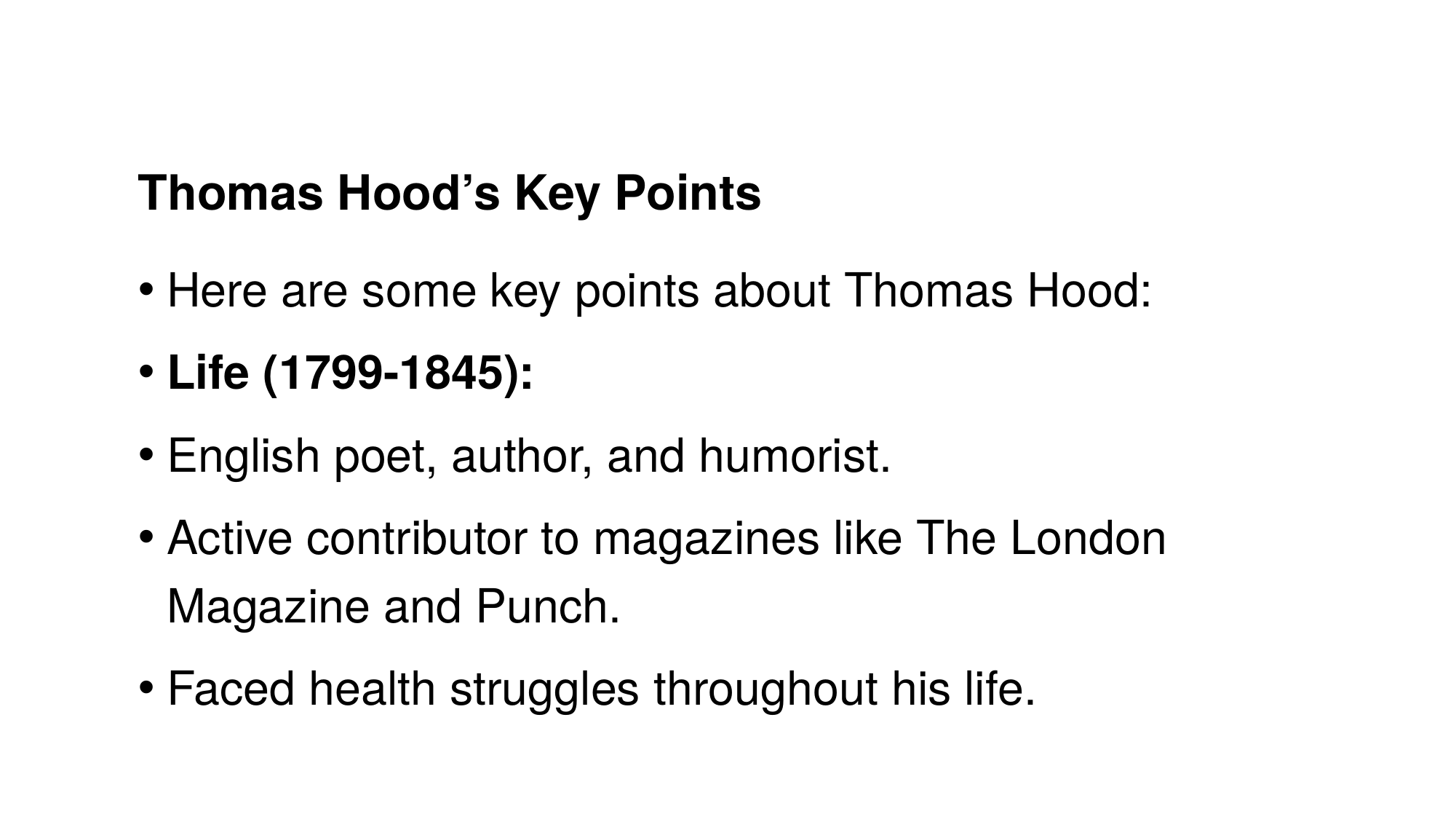

# Thomas Hood’s Key Points
Here are some key points about Thomas Hood:
Life (1799-1845):
English poet, author, and humorist.
Active contributor to magazines like The London Magazine and Punch.
Faced health struggles throughout his life.